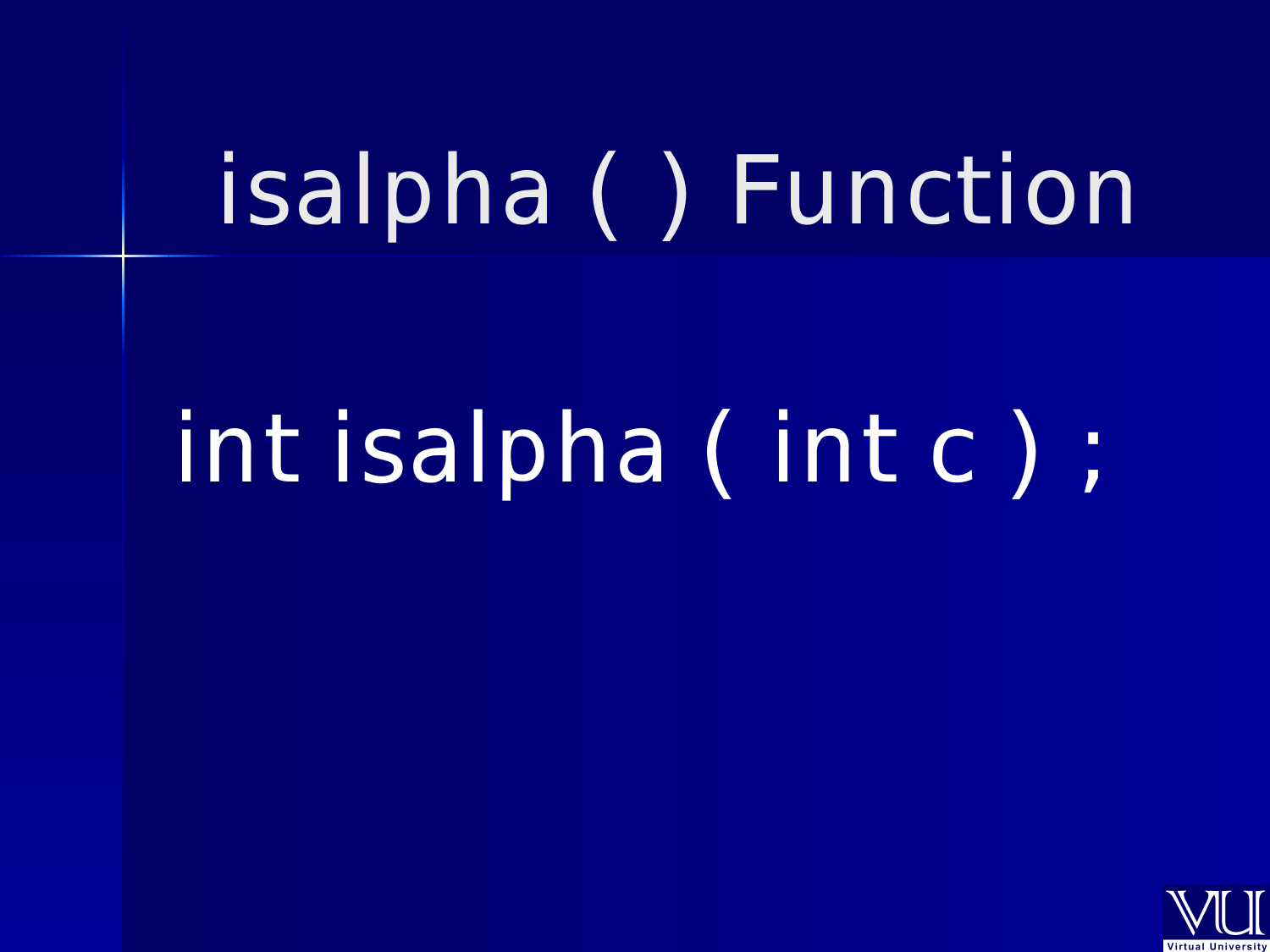

# isalpha ( ) Function
int isalpha ( int c ) ;